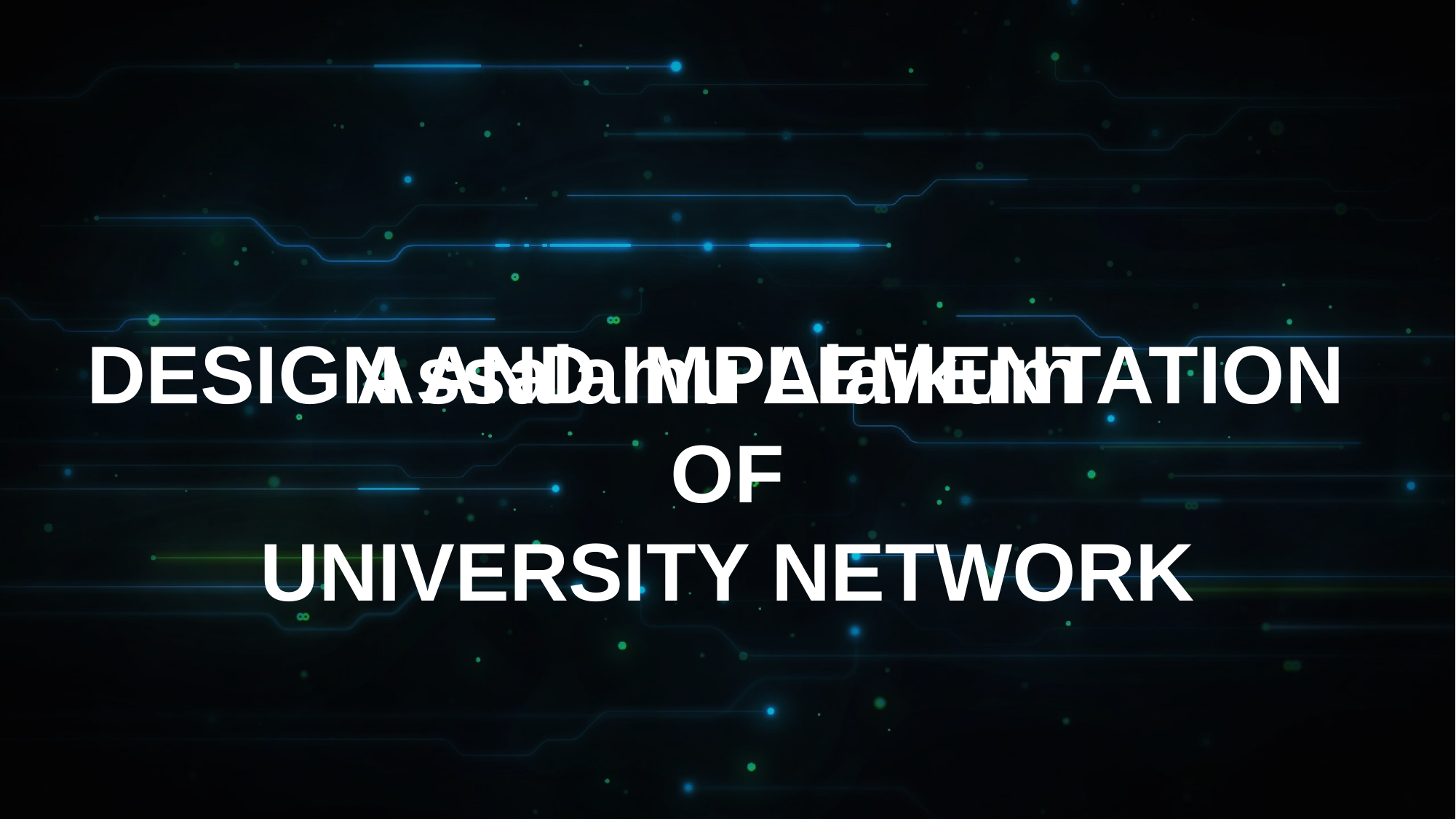

DESIGN AND IMPLEMENTATION
OF
UNIVERSITY NETWORK
Assalamu Alaikum